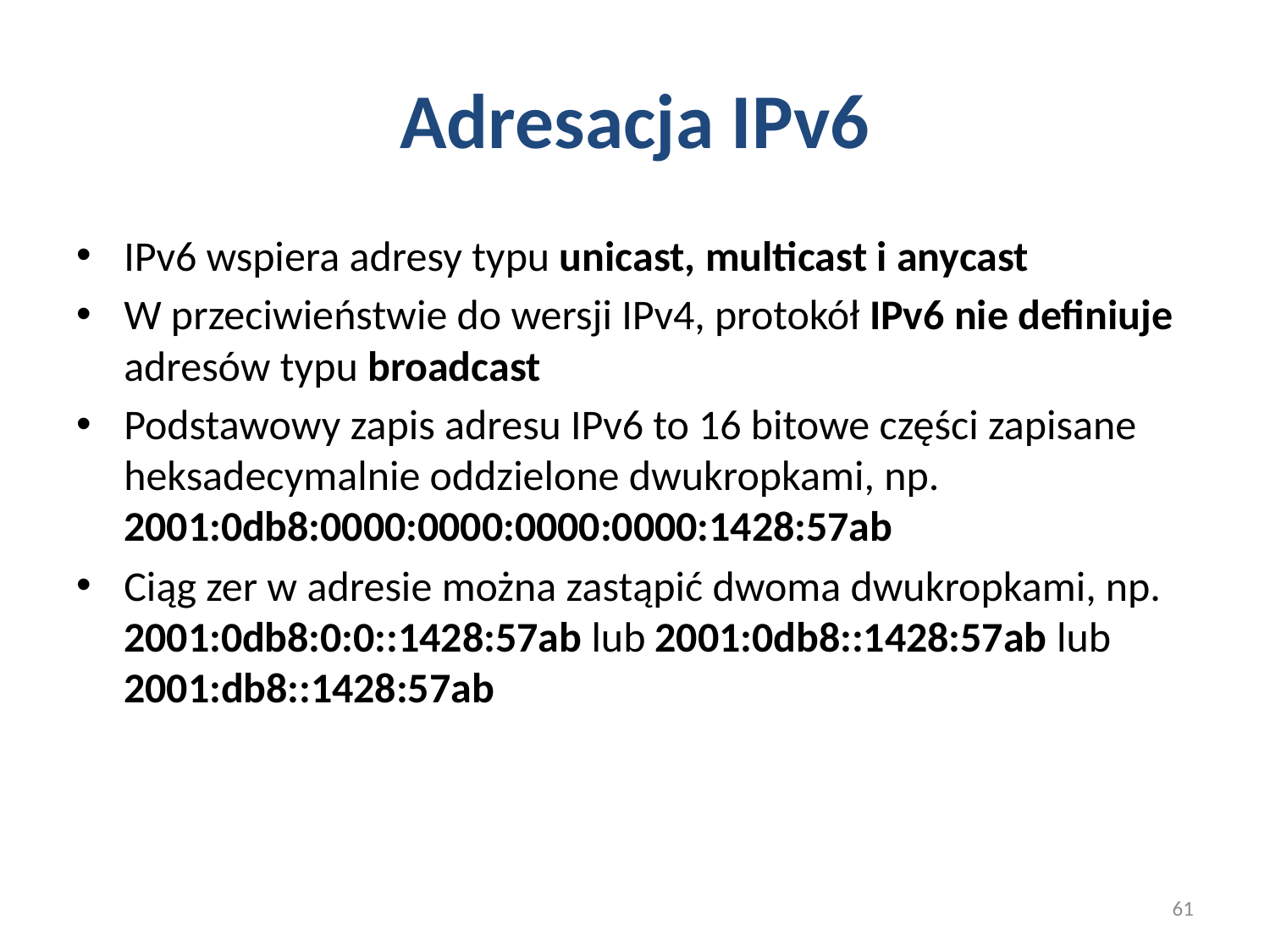

# Adresacja IPv6
IPv6 wspiera adresy typu unicast, multicast i anycast
W przeciwieństwie do wersji IPv4, protokół IPv6 nie definiuje adresów typu broadcast
Podstawowy zapis adresu IPv6 to 16 bitowe części zapisane heksadecymalnie oddzielone dwukropkami, np. 2001:0db8:0000:0000:0000:0000:1428:57ab
Ciąg zer w adresie można zastąpić dwoma dwukropkami, np. 2001:0db8:0:0::1428:57ab lub 2001:0db8::1428:57ab lub 2001:db8::1428:57ab

61